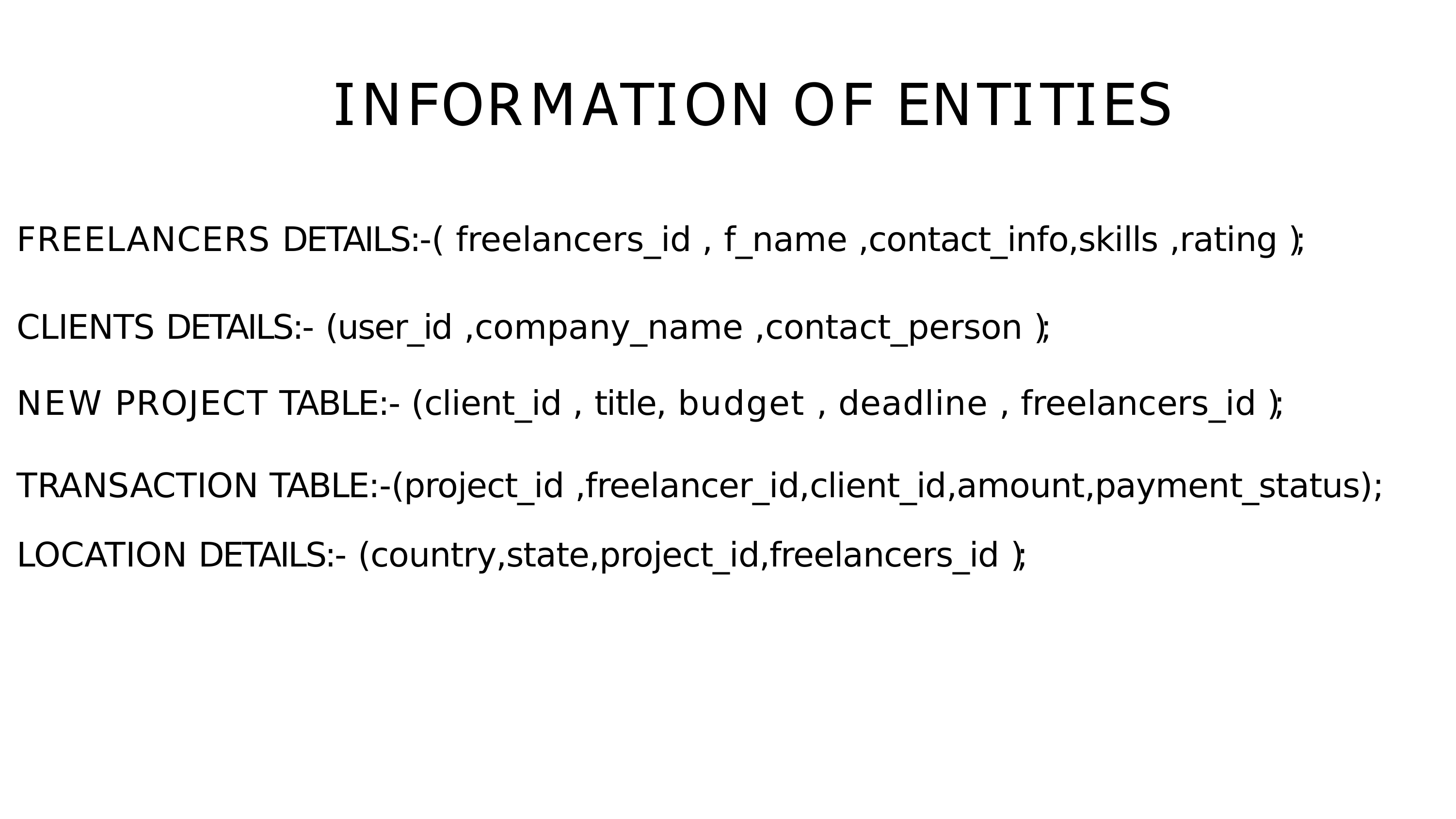

# INFORMATION OF ENTITIES
FREELANCERS DETAILS:-( freelancers_id , f_name ,contact_info,skills ,rating );

CLIENTS DETAILS:- (user_id ,company_name ,contact_person );
NEW PROJECT TABLE:- (client_id , title, budget , deadline , freelancers_id );
TRANSACTION TABLE:-(project_id ,freelancer_id,client_id,amount,payment_status); LOCATION DETAILS:- (country,state,project_id,freelancers_id );